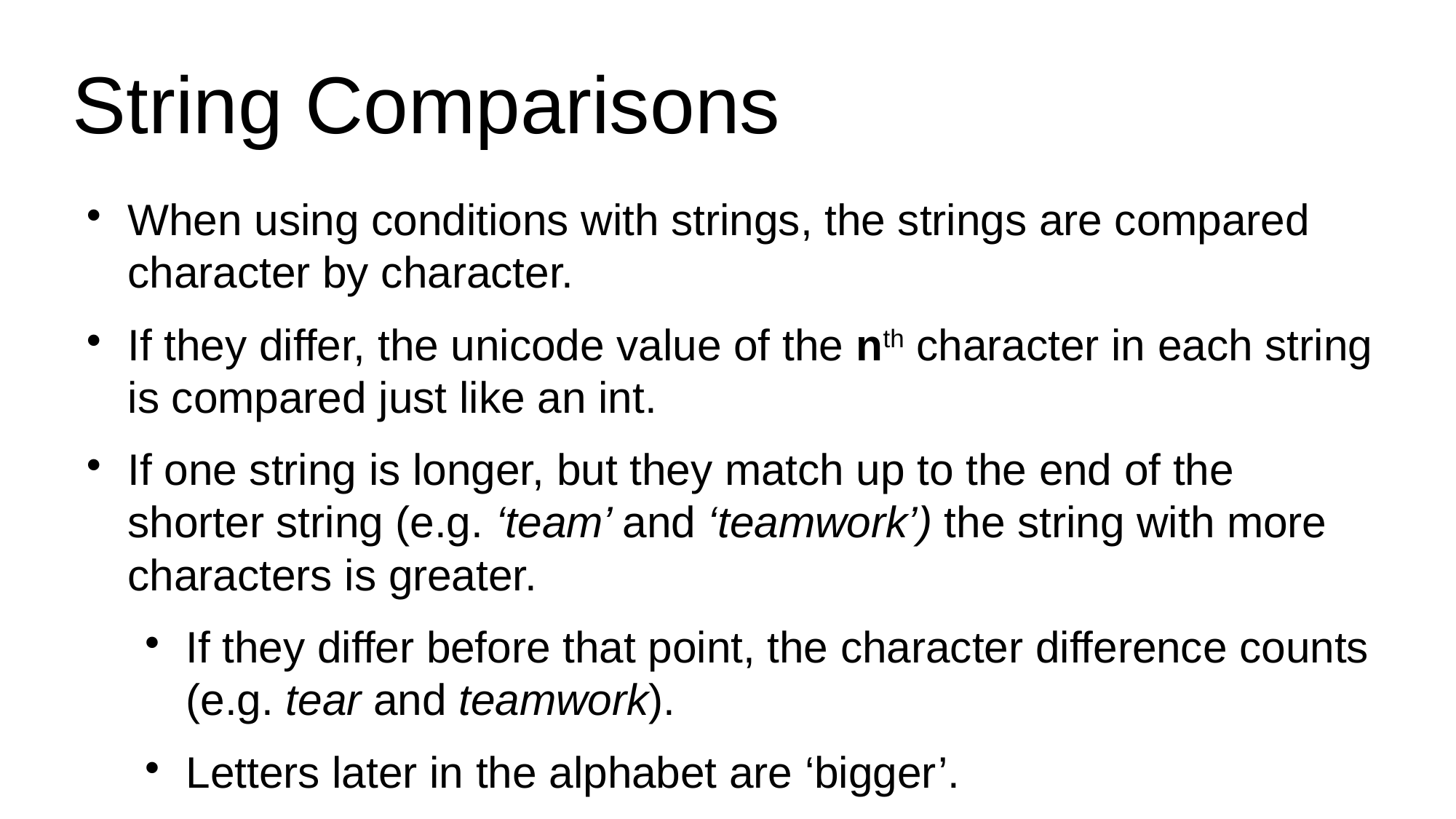

String Comparisons
When using conditions with strings, the strings are compared character by character.
If they differ, the unicode value of the nth character in each string is compared just like an int.
If one string is longer, but they match up to the end of the shorter string (e.g. ‘team’ and ‘teamwork’) the string with more characters is greater.
If they differ before that point, the character difference counts (e.g. tear and teamwork).
Letters later in the alphabet are ‘bigger’.